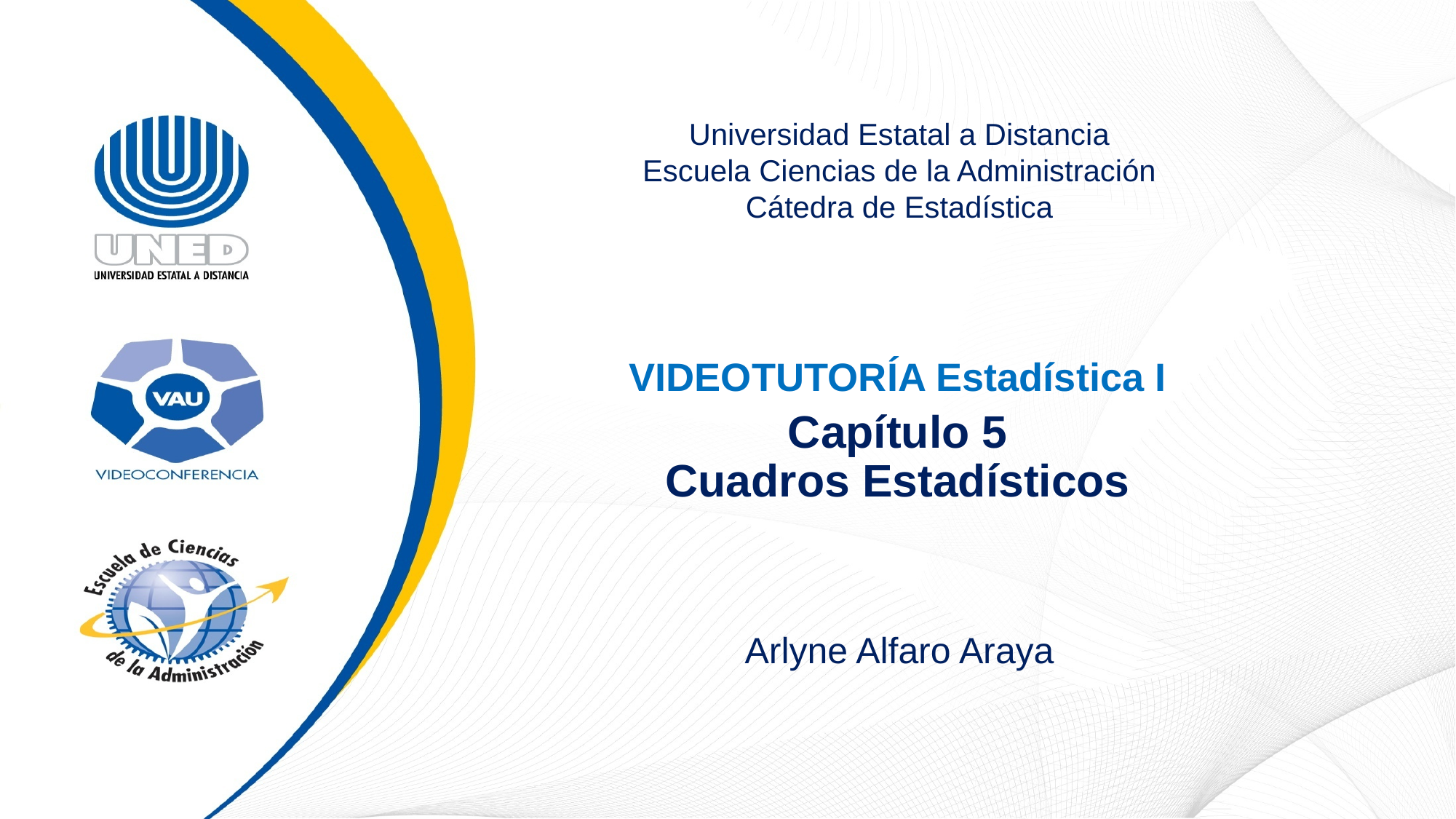

Universidad Estatal a Distancia
Escuela Ciencias de la Administración
Cátedra de Estadística
VIDEOTUTORÍA Estadística I
Capítulo 5
Cuadros Estadísticos
Arlyne Alfaro Araya